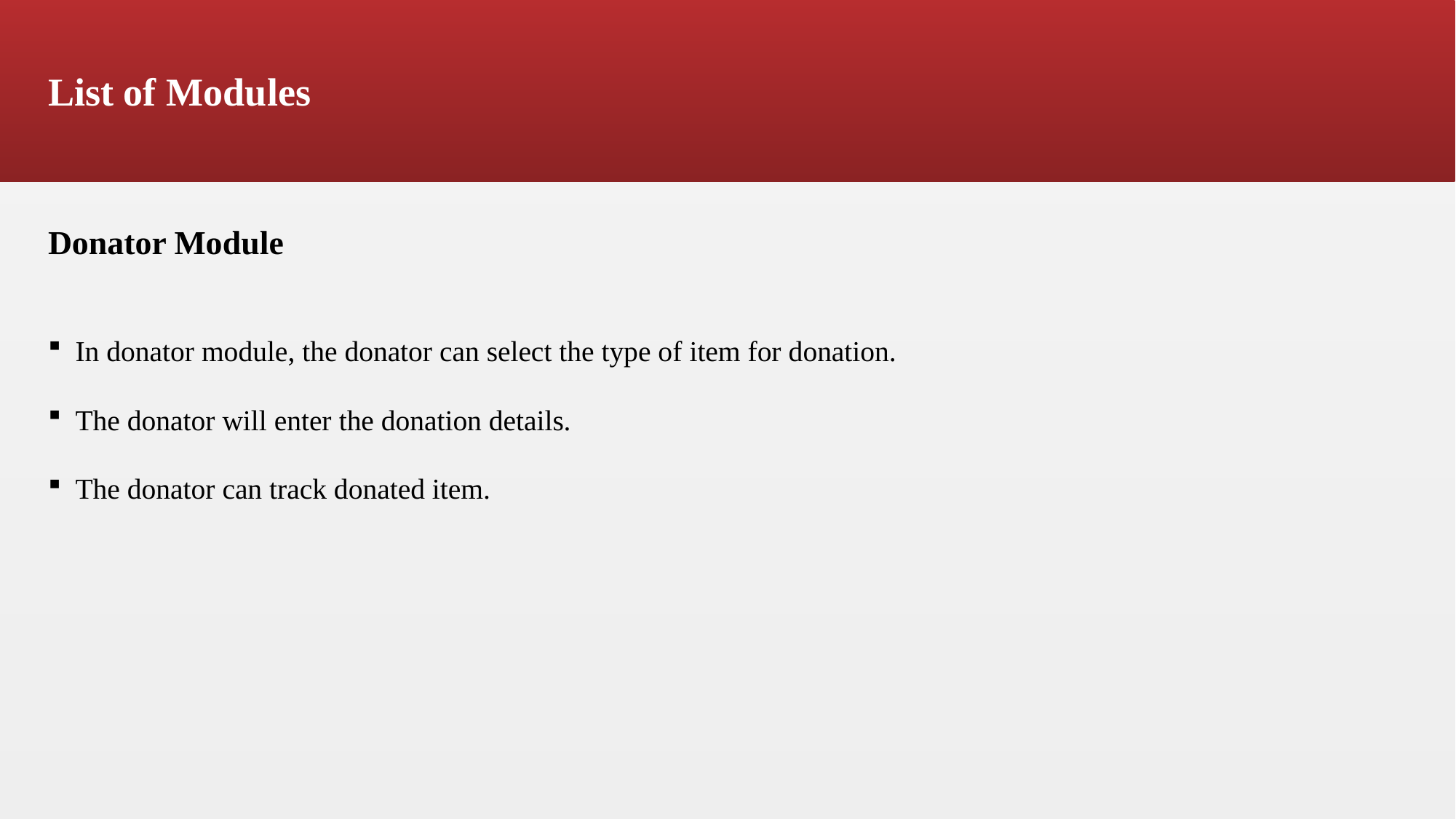

# List of Modules
Donator Module

In donator module, the donator can select the type of item for donation.
The donator will enter the donation details.
The donator can track donated item.